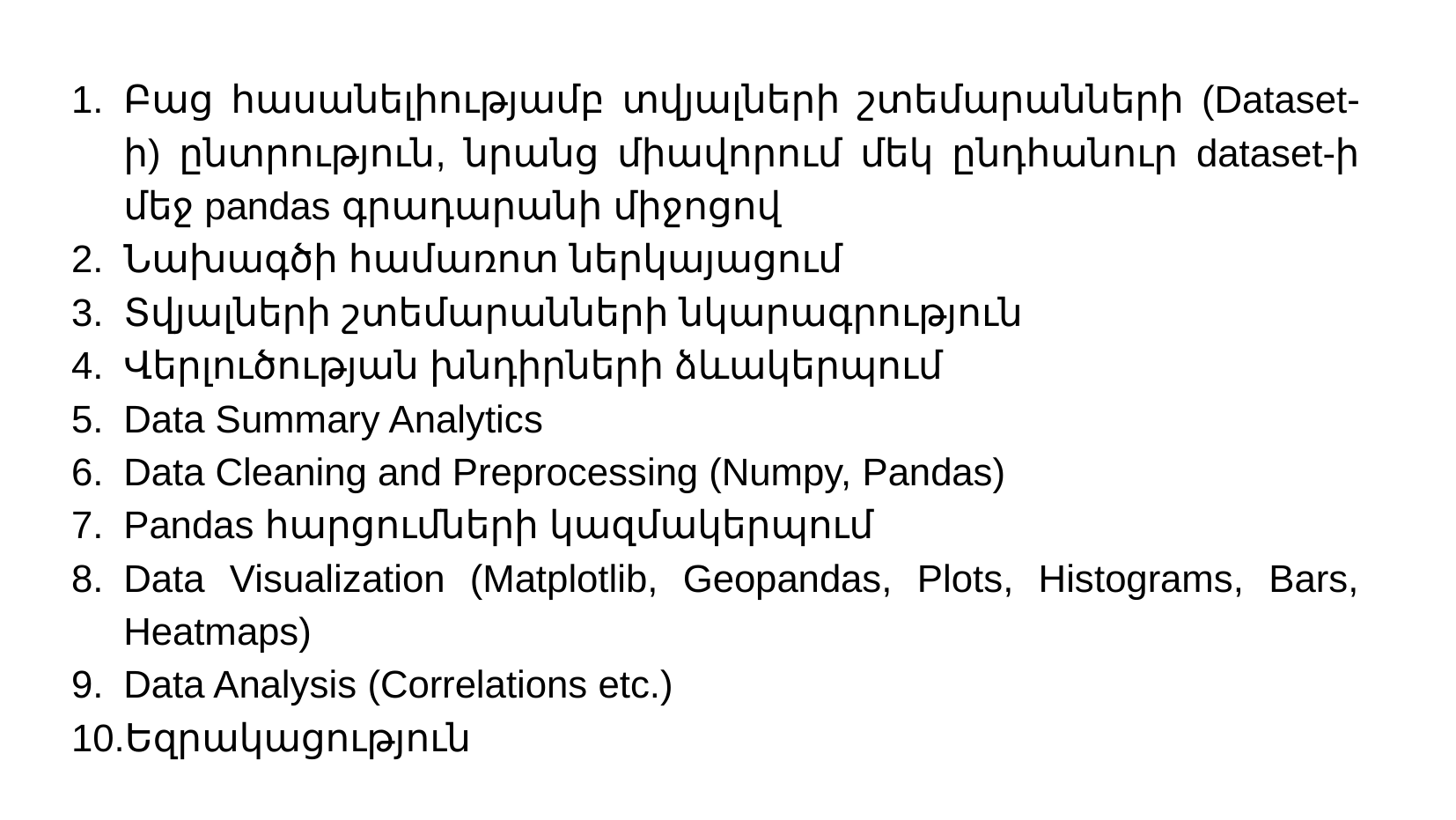

Բաց հասանելիությամբ տվյալների շտեմարանների (Dataset-ի) ընտրություն, նրանց միավորում մեկ ընդհանուր dataset-ի մեջ pandas գրադարանի միջոցով
Նախագծի համառոտ ներկայացում
Տվյալների շտեմարանների նկարագրություն
Վերլուծության խնդիրների ձևակերպում
Data Summary Analytics
Data Cleaning and Preprocessing (Numpy, Pandas)
Pandas հարցումների կազմակերպում
Data Visualization (Matplotlib, Geopandas, Plots, Histograms, Bars, Heatmaps)
Data Analysis (Correlations etc.)
Եզրակացություն